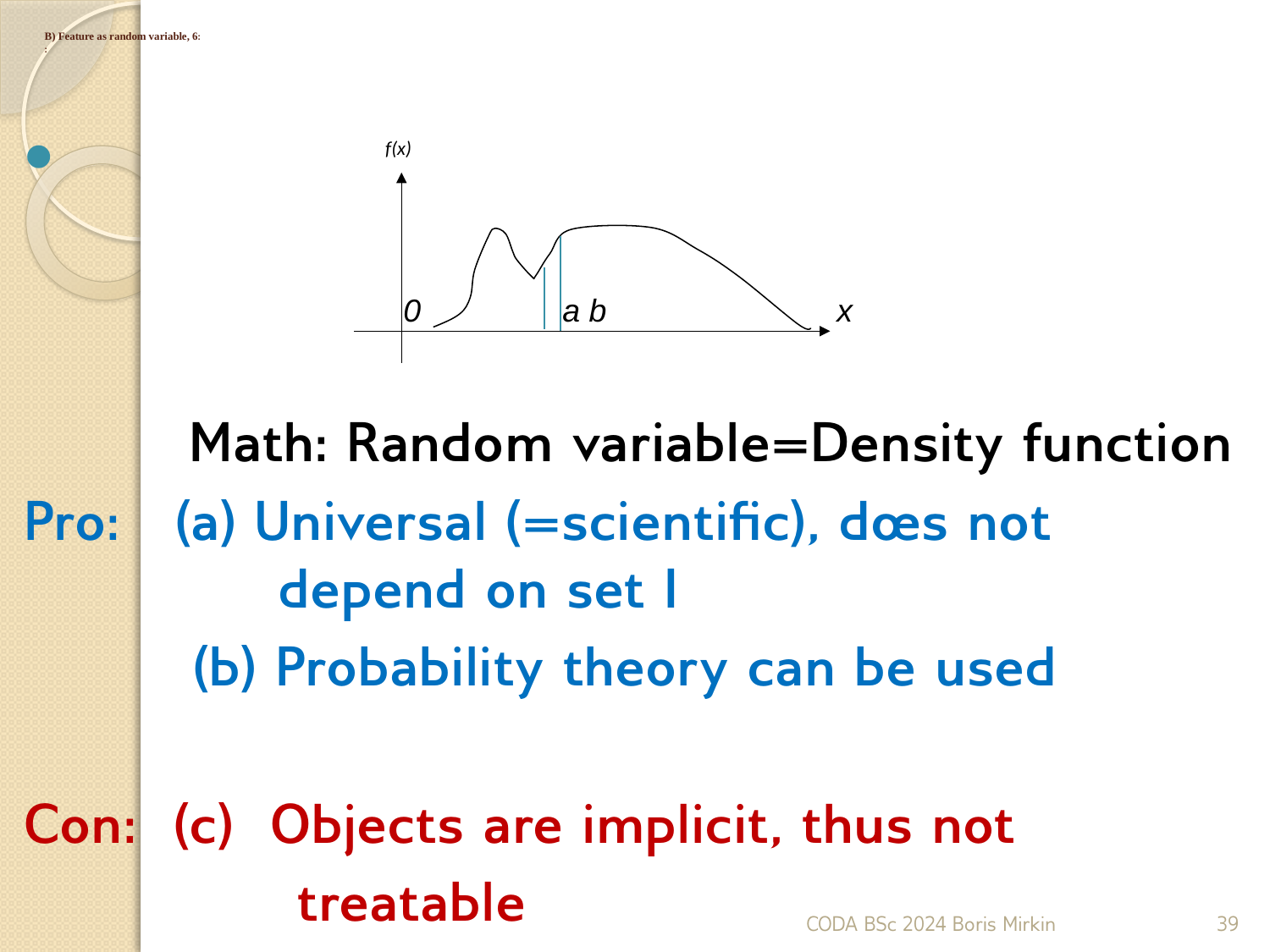

# B) Feature as random variable, 6: :

         Math: Random variable=Density function
Pro:   (a) Universal (=scientific), does not 			depend on set I
          (b) Probability theory can be used

Con:  (c)  Objects are implicit, thus not
		 treatable
                          f(x)

               0                a b                          x

CODA BSc 2024 Boris Mirkin
39